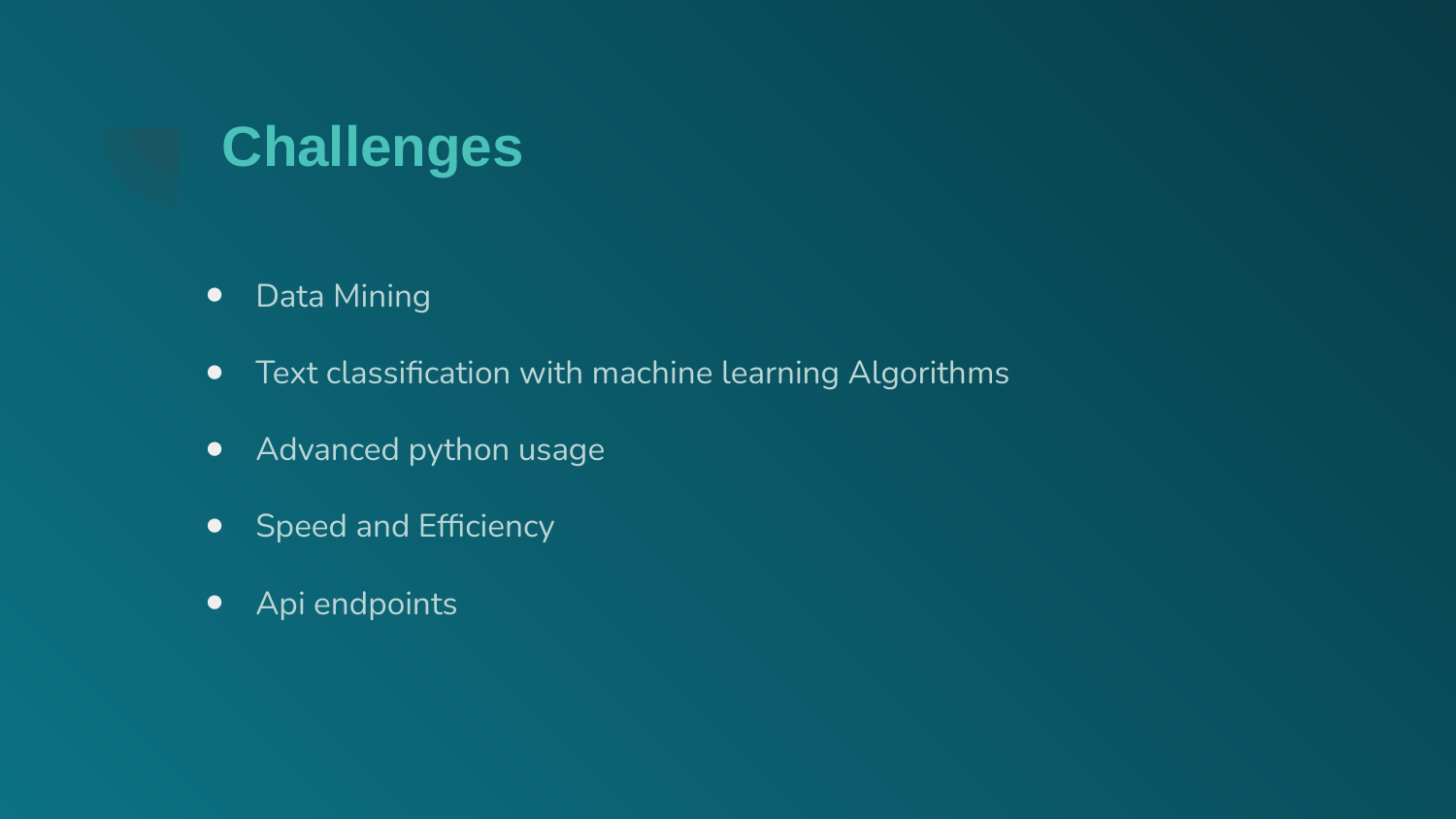

# Challenges
Data Mining
Text classification with machine learning Algorithms
Advanced python usage
Speed and Efficiency
Api endpoints